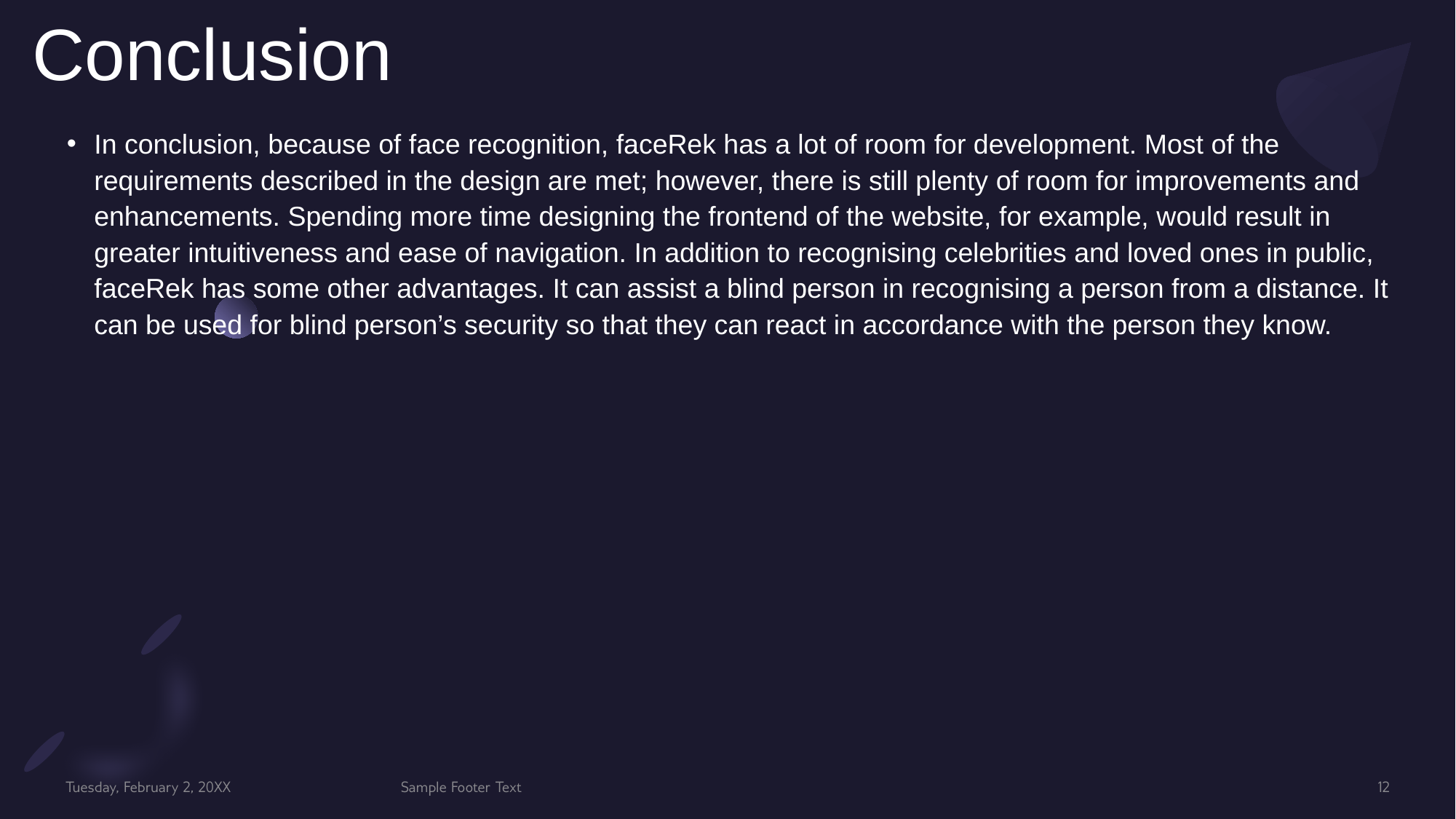

# Conclusion
In conclusion, because of face recognition, faceRek has a lot of room for development. Most of the requirements described in the design are met; however, there is still plenty of room for improvements and enhancements. Spending more time designing the front­end of the website, for example, would result in greater intuitiveness and ease of navigation. In addition to recognising celebrities and loved ones in public, faceRek has some other advantages. It can assist a blind person in recognising a person from a distance. It can be used for blind person’s security so that they can react in accordance with the person they know.

Tuesday, February 2, 20XX
Sample Footer Text
12